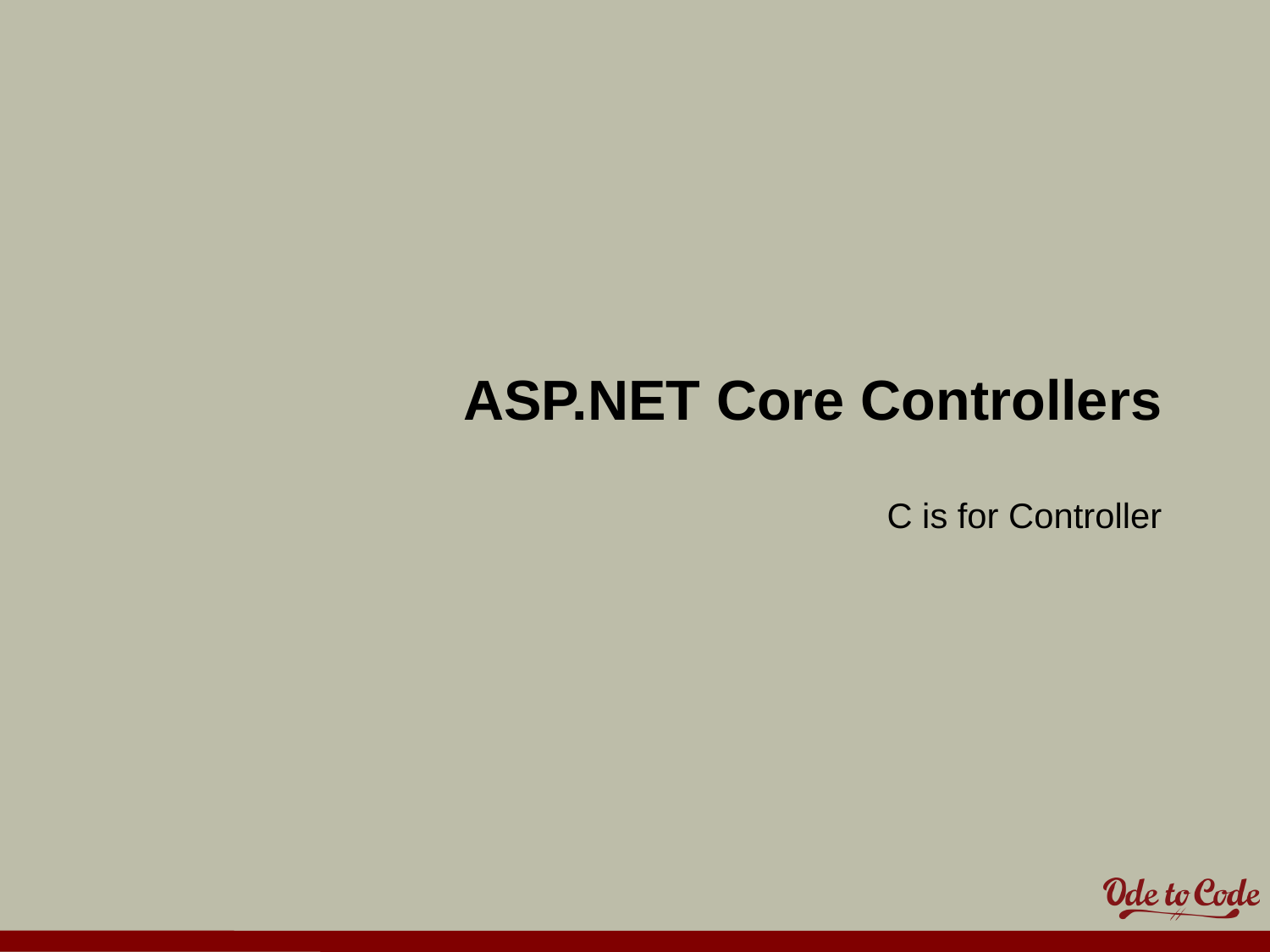

# ASP.NET Core Controllers
C is for Controller